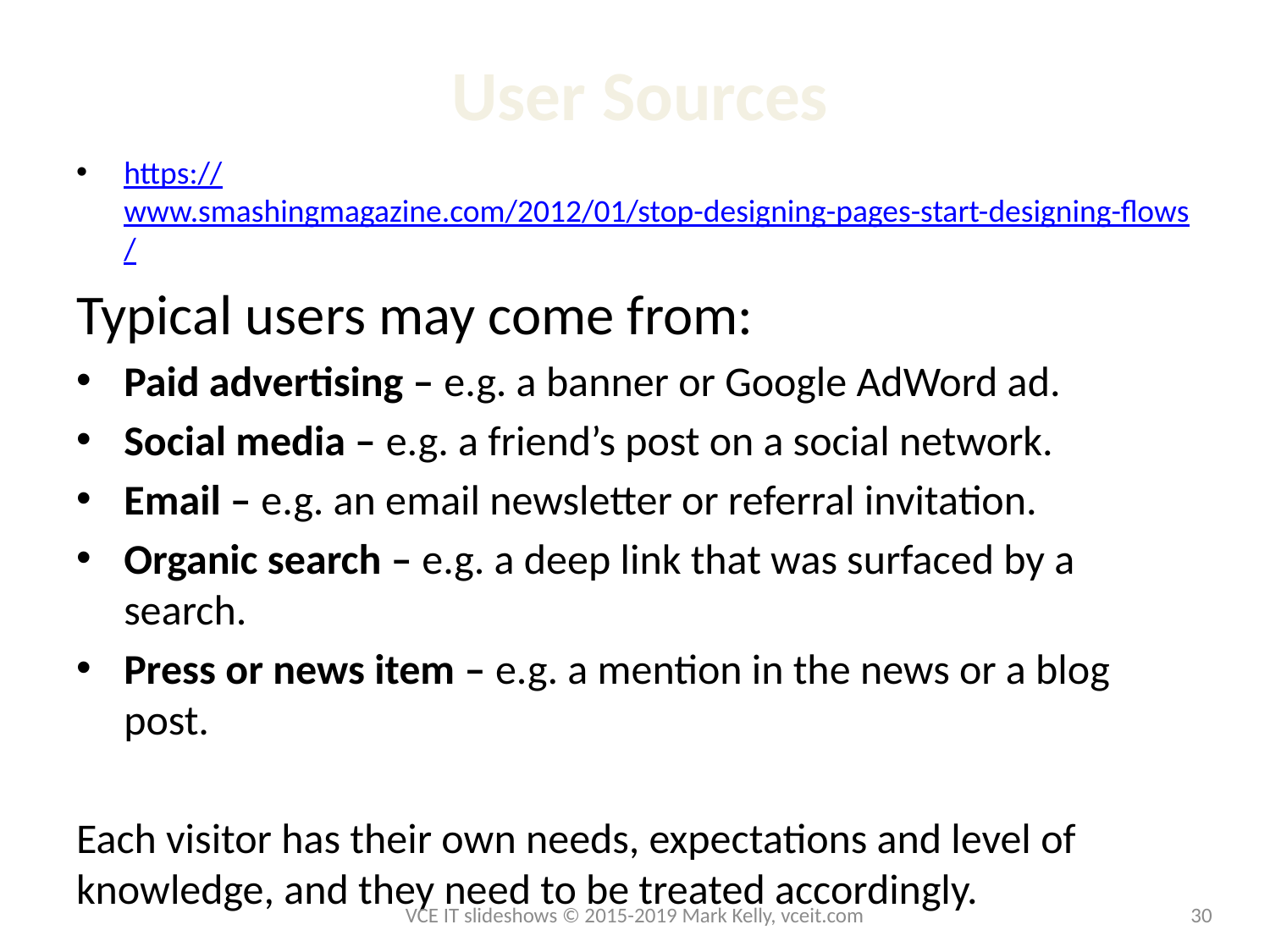

# User Sources
https://www.smashingmagazine.com/2012/01/stop-designing-pages-start-designing-flows/
Typical users may come from:
Paid advertising – e.g. a banner or Google AdWord ad.
Social media – e.g. a friend’s post on a social network.
Email – e.g. an email newsletter or referral invitation.
Organic search – e.g. a deep link that was surfaced by a search.
Press or news item – e.g. a mention in the news or a blog post.

Each visitor has their own needs, expectations and level of knowledge, and they need to be treated accordingly.
VCE IT slideshows © 2015-2019 Mark Kelly, vceit.com
30